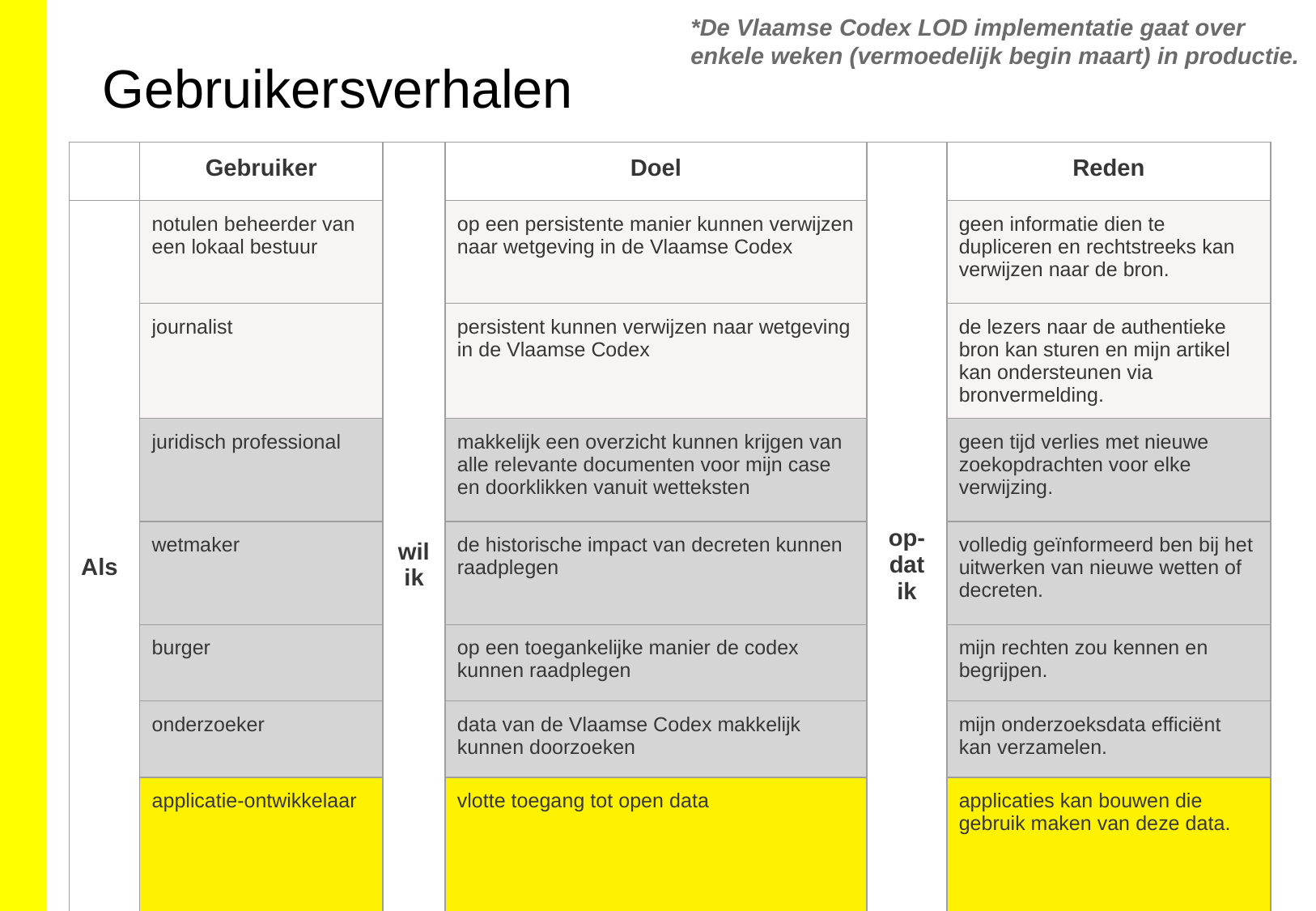

*De Vlaamse Codex LOD implementatie gaat over enkele weken (vermoedelijk begin maart) in productie.
Gebruikersverhalen
|  | Gebruiker | wil ik | Doel | op- dat ik | Reden |
| --- | --- | --- | --- | --- | --- |
| Als | notulen beheerder van een lokaal bestuur |  | op een persistente manier kunnen verwijzen naar wetgeving in de Vlaamse Codex |  | geen informatie dien te dupliceren en rechtstreeks kan verwijzen naar de bron. |
|  | journalist |  | persistent kunnen verwijzen naar wetgeving in de Vlaamse Codex |  | de lezers naar de authentieke bron kan sturen en mijn artikel kan ondersteunen via bronvermelding. |
|  | juridisch professional |  | makkelijk een overzicht kunnen krijgen van alle relevante documenten voor mijn case en doorklikken vanuit wetteksten |  | geen tijd verlies met nieuwe zoekopdrachten voor elke verwijzing. |
|  | wetmaker |  | de historische impact van decreten kunnen raadplegen |  | volledig geïnformeerd ben bij het uitwerken van nieuwe wetten of decreten. |
|  | burger |  | op een toegankelijke manier de codex kunnen raadplegen |  | mijn rechten zou kennen en begrijpen. |
|  | onderzoeker |  | data van de Vlaamse Codex makkelijk kunnen doorzoeken |  | mijn onderzoeksdata efficiënt kan verzamelen. |
|  | applicatie-ontwikkelaar |  | vlotte toegang tot open data |  | applicaties kan bouwen die gebruik maken van deze data. |
11